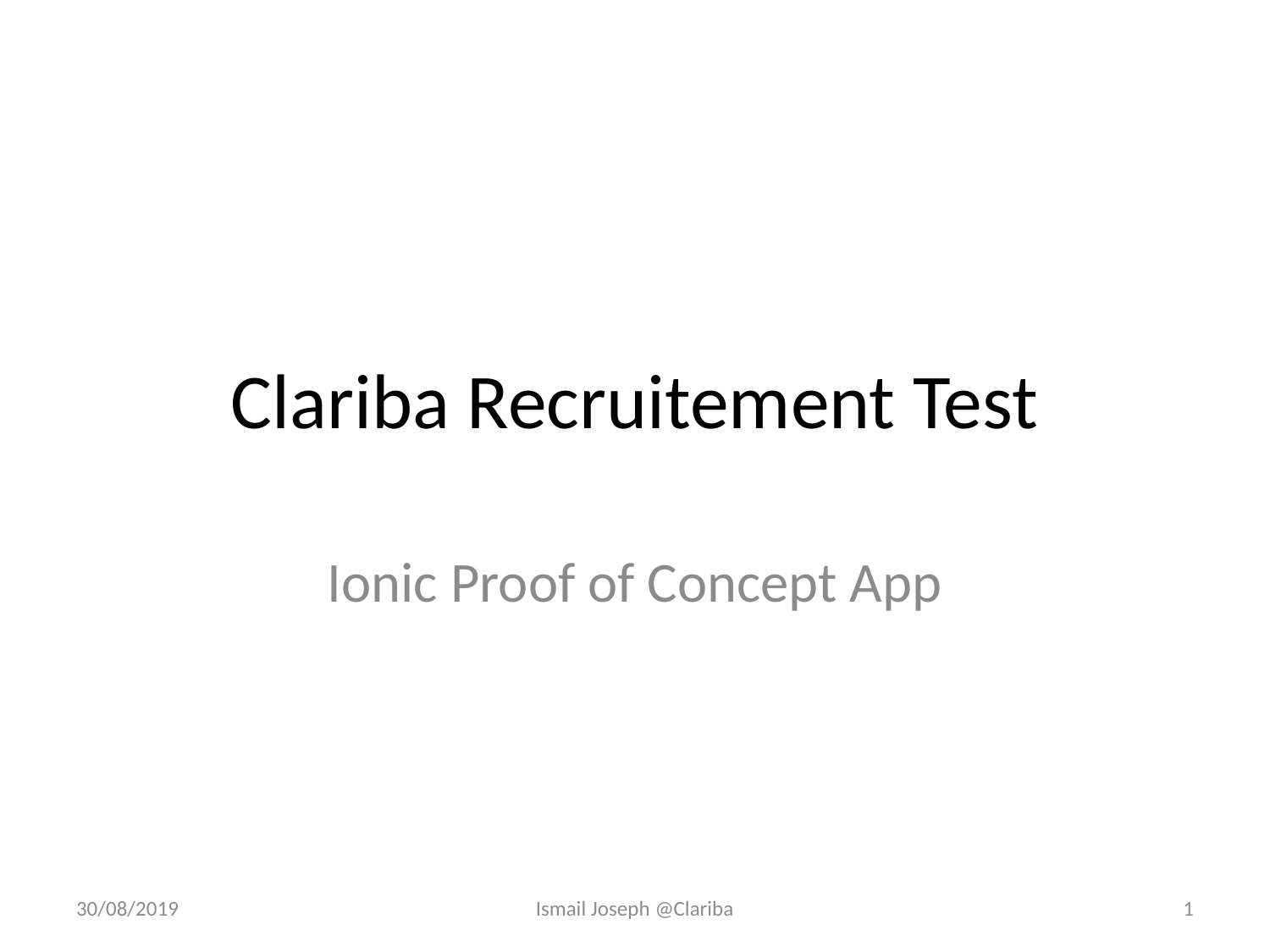

# Clariba Recruitement Test
Ionic Proof of Concept App
30/08/2019
Ismail Joseph @Clariba
1